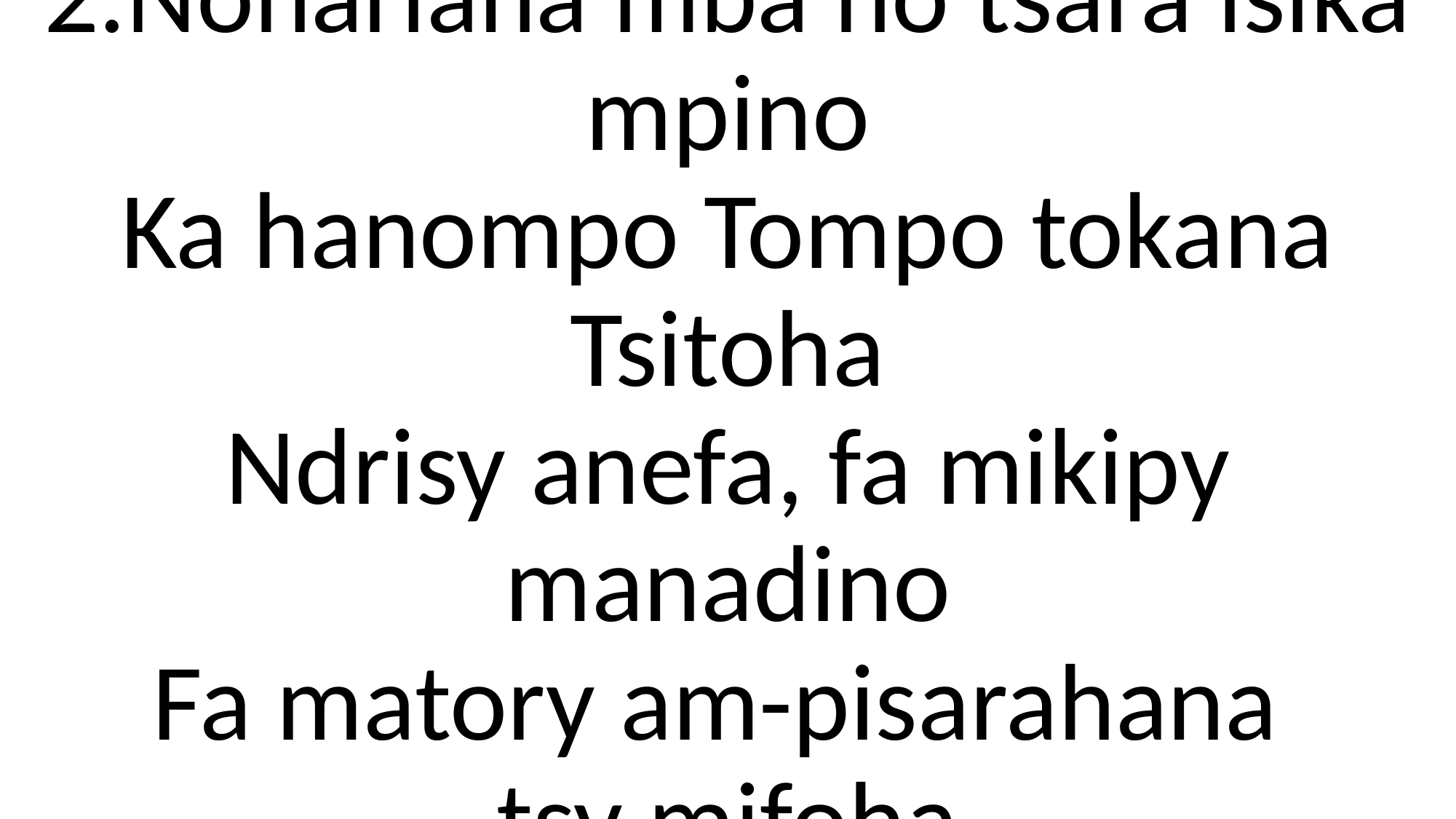

# 2.Nohariana mba ho tsara isika mpino Ka hanompo Tompo tokana Tsitoha Ndrisy anefa, fa mikipy manadino Fa matory am-pisarahana tsy mifoha